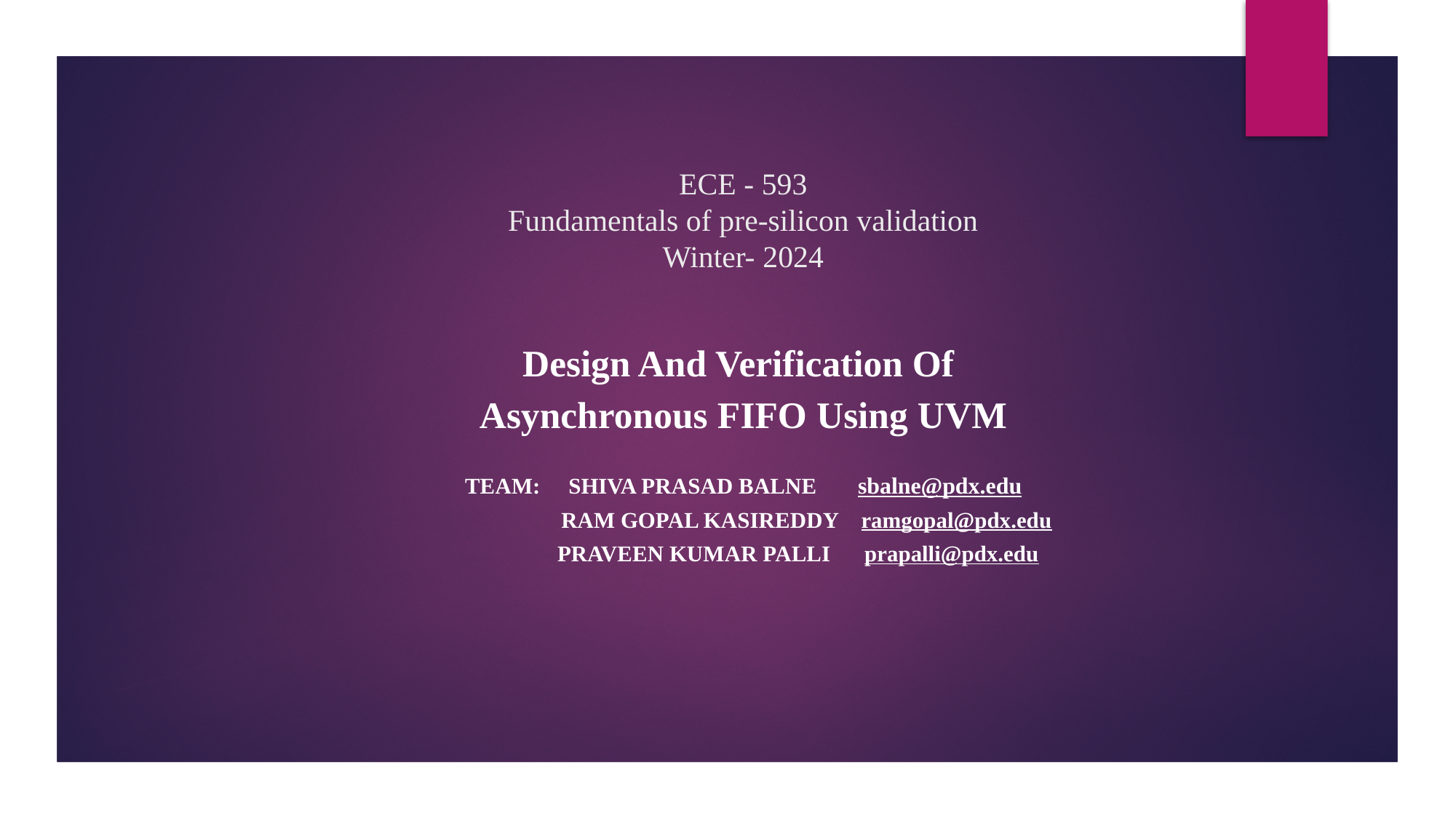

# ECE - 593 Fundamentals of pre-silicon validation Winter- 2024
Design And Verification Of
Asynchronous FIFO Using UVM

Team:     Shiva Prasad Balne  	sbalne@pdx.edu
		     Ram Gopal Kasireddy    ramgopal@pdx.edu
		  Praveen Kumar Palli      prapalli@pdx.edu